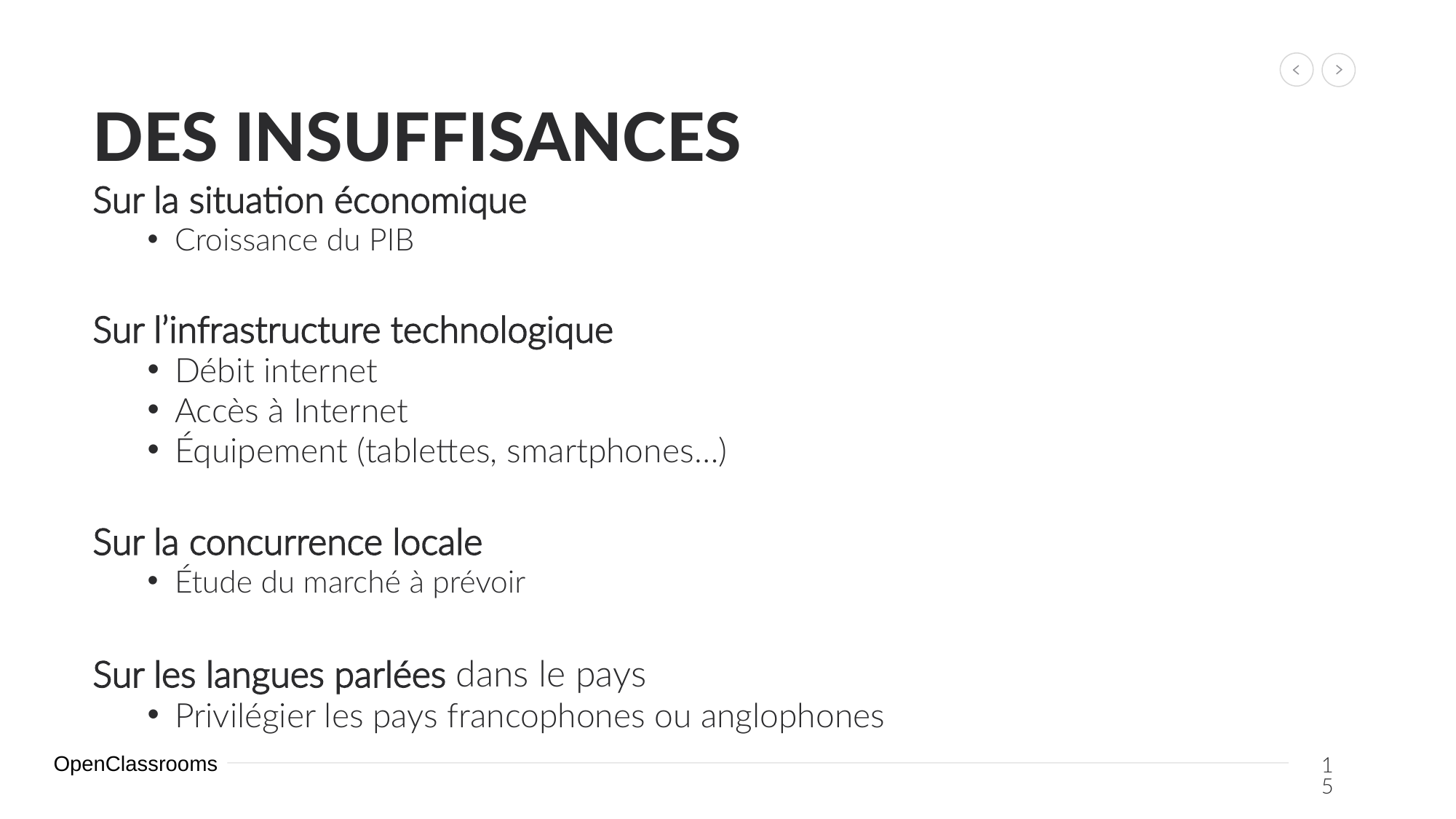

# DES INSUFFISANCES
Sur la situation économique
Croissance du PIB

Sur l’infrastructure technologique
Débit internet
Accès à Internet
Équipement (tablettes, smartphones…)

Sur la concurrence locale
Étude du marché à prévoir

Sur les langues parlées dans le pays
Privilégier les pays francophones ou anglophones